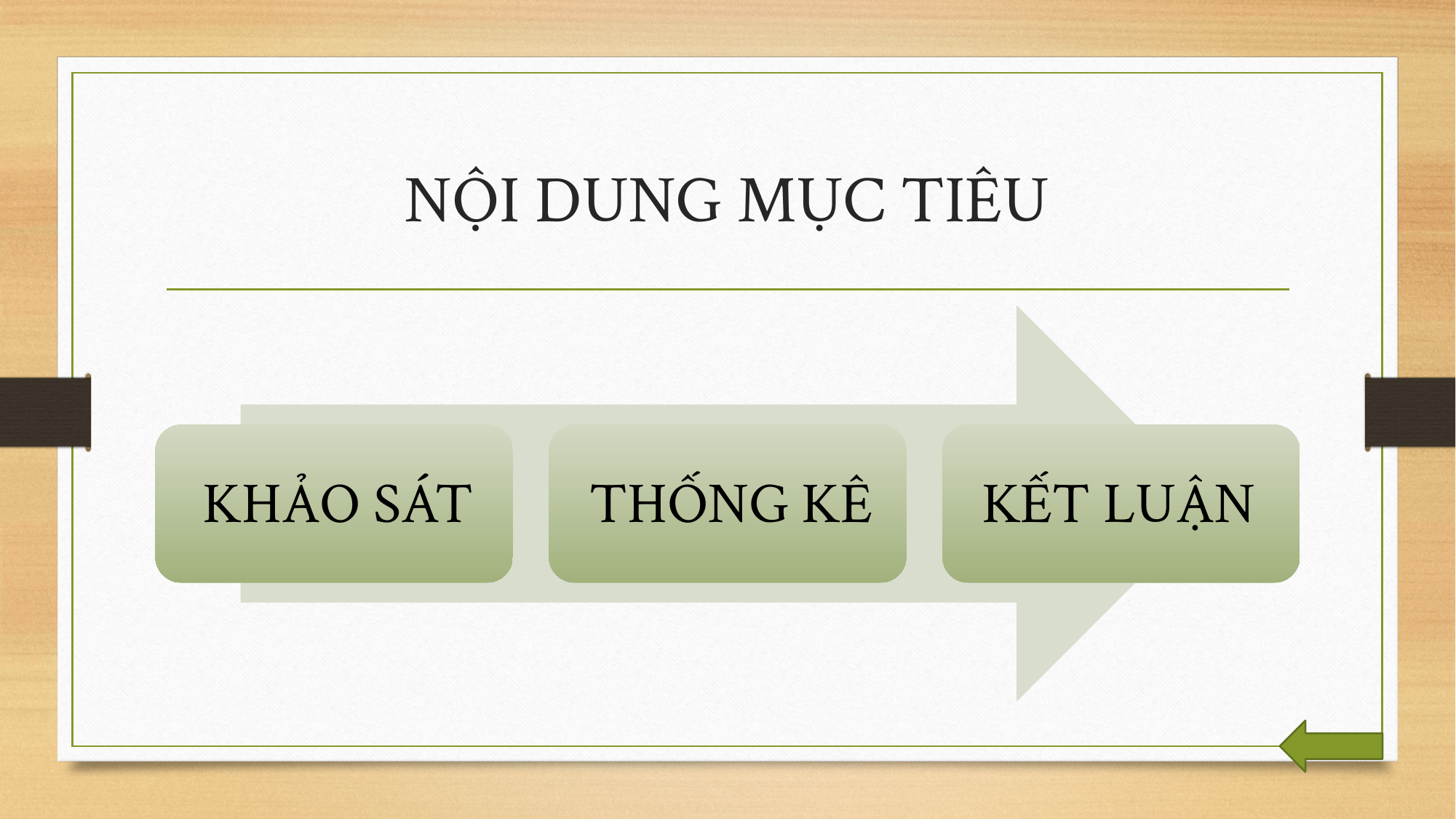

# NỘI DUNG MỤC TIÊU
KHẢO SÁT
THỐNG KÊ
KẾT LUẬN